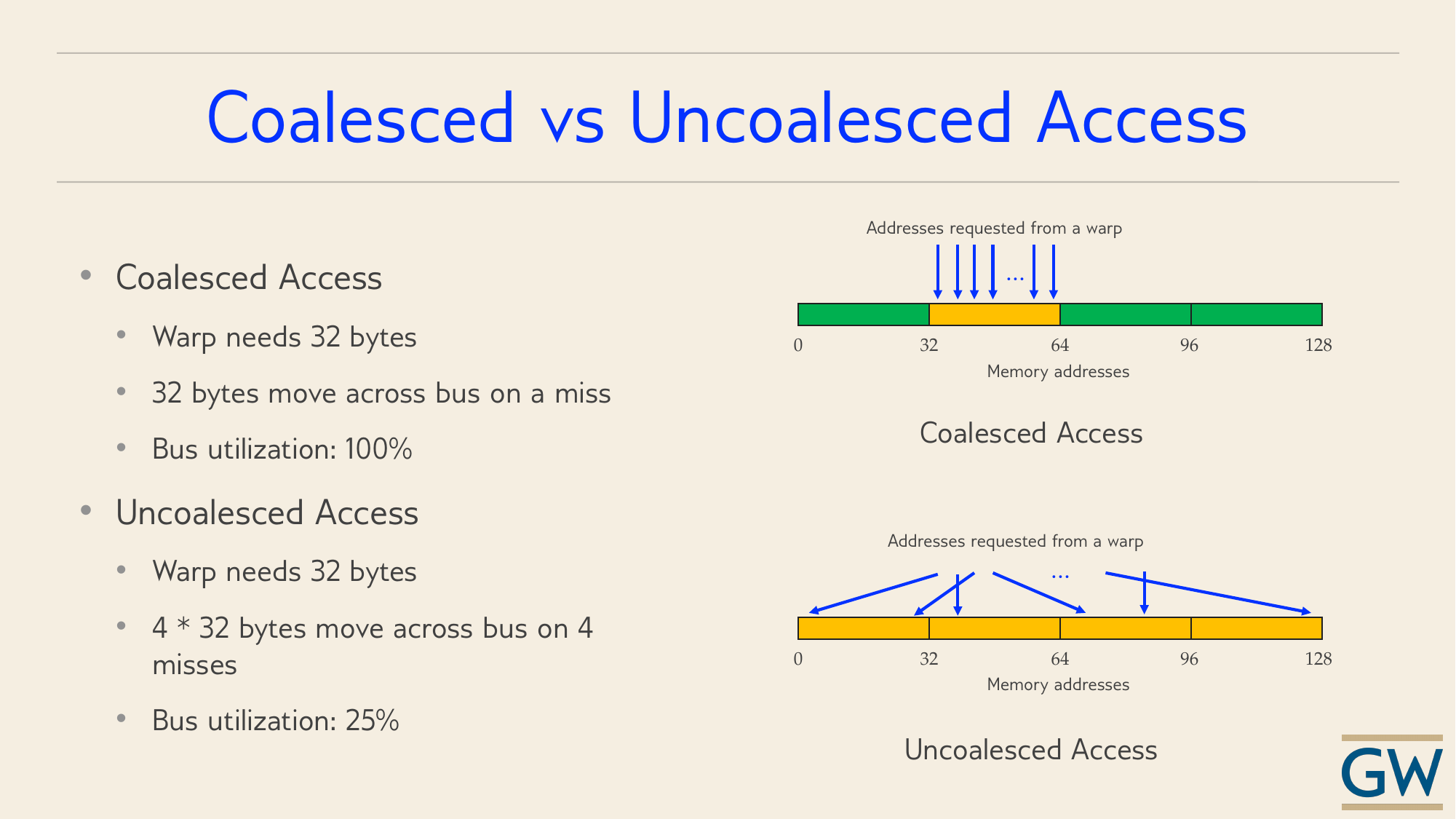

# Coalesced vs Uncoalesced Access
Coalesced Access
Warp needs 32 bytes
32 bytes move across bus on a miss
Bus utilization: 100%
Uncoalesced Access
Warp needs 32 bytes
4 * 32 bytes move across bus on 4 misses
Bus utilization: 25%
Addresses requested from a warp
…

0
64
96
128
32
Memory addresses
Coalesced Access
Addresses requested from a warp
…

0
64
96
128
32
Memory addresses
Uncoalesced Access